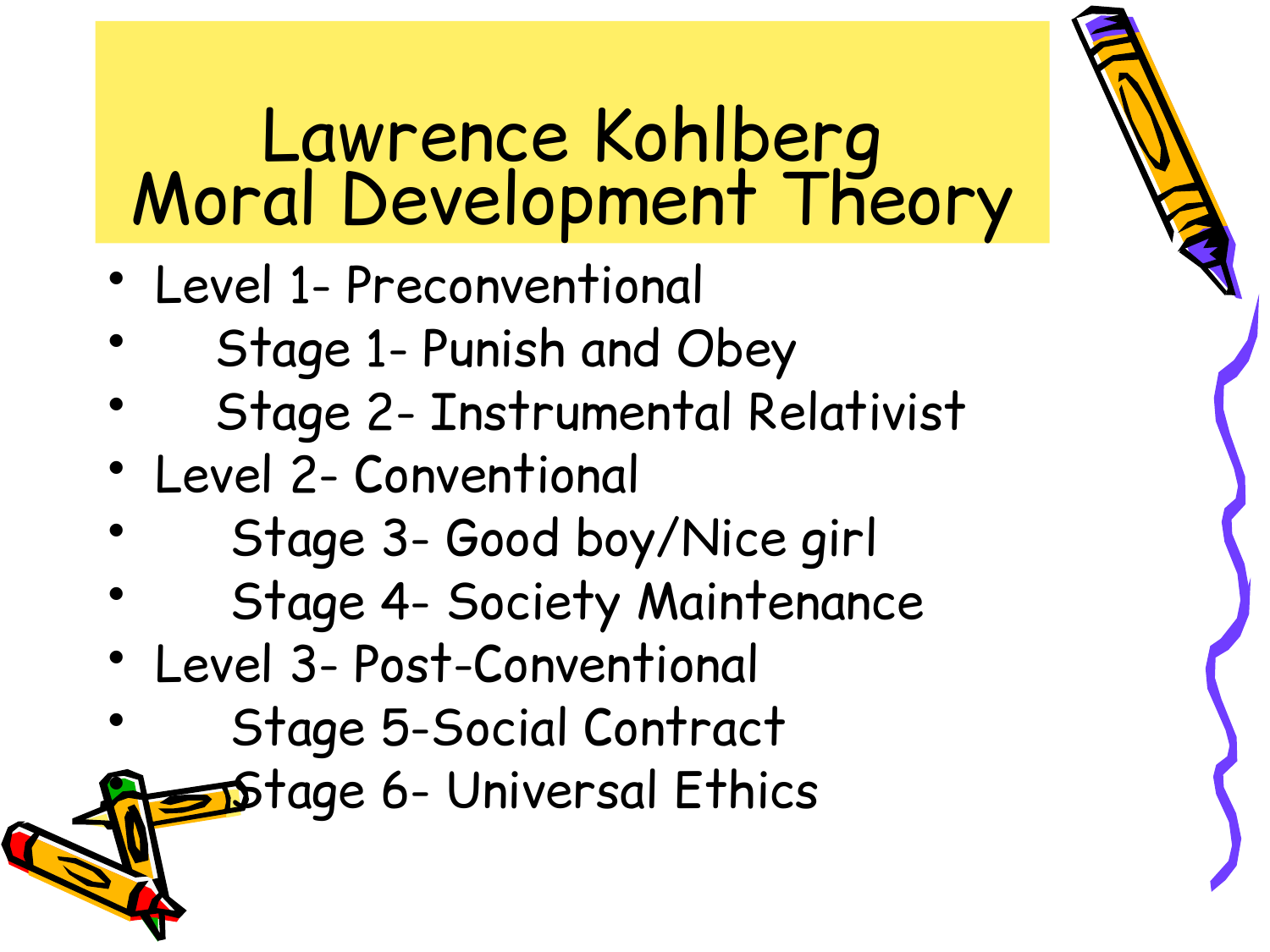

# Lawrence Kohlberg Moral Development Theory
Level 1- Preconventional
    Stage 1- Punish and Obey
    Stage 2- Instrumental Relativist
Level 2- Conventional
     Stage 3- Good boy/Nice girl
     Stage 4- Society Maintenance
Level 3- Post-Conventional
     Stage 5-Social Contract
     Stage 6- Universal Ethics